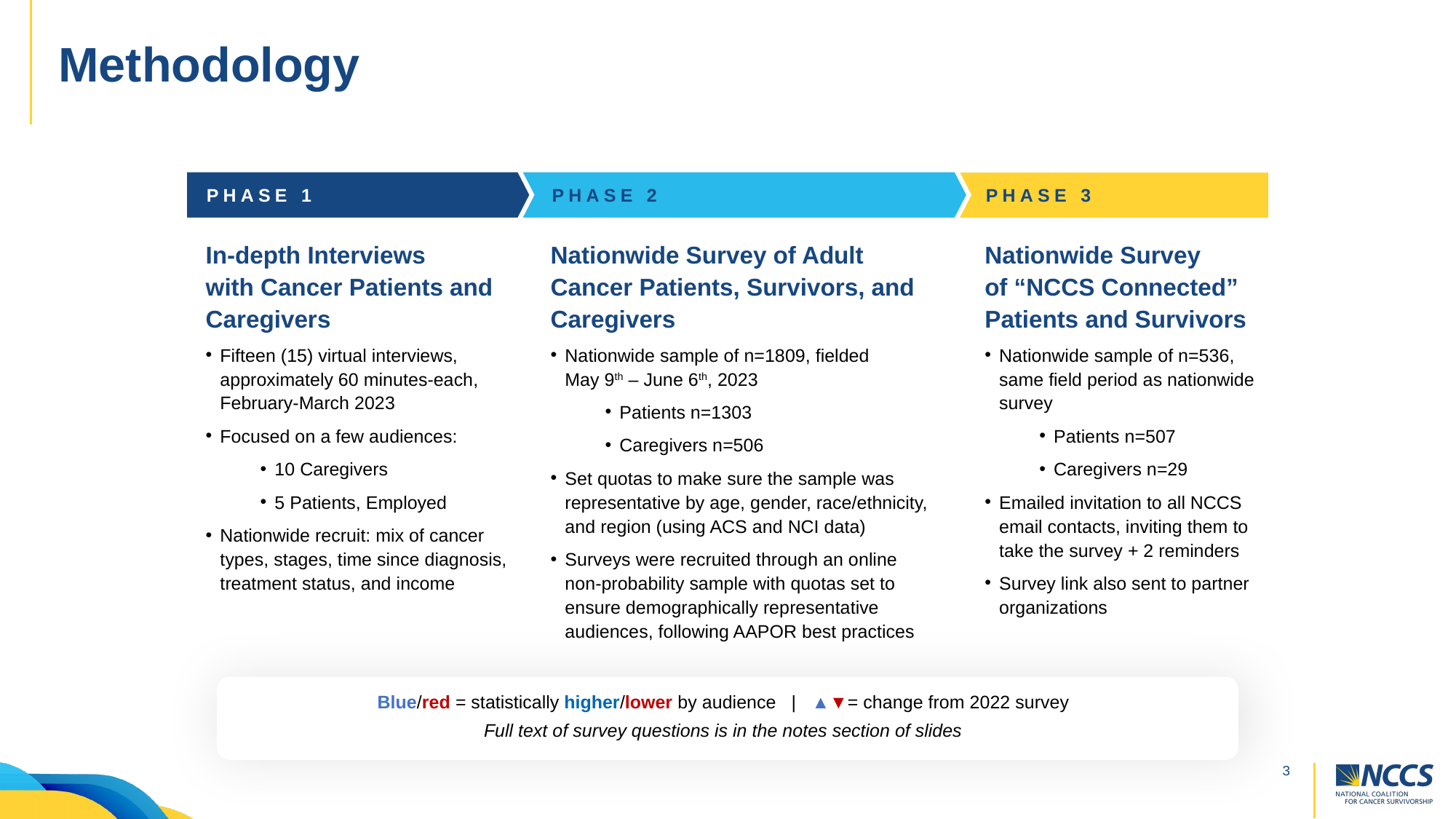

# Methodology

PHASE 1
PHASE 2
PHASE 3
In-depth Interviews
with Cancer Patients and Caregivers
Fifteen (15) virtual interviews, approximately 60 minutes-each,  February-March 2023
Focused on a few audiences:
10 Caregivers
5 Patients, Employed
Nationwide recruit: mix of cancer types, stages, time since diagnosis, treatment status, and income
Nationwide Survey of Adult Cancer Patients, Survivors, and Caregivers
Nationwide sample of n=1809, fielded
May 9th – June 6th, 2023
Patients n=1303
Caregivers n=506
Set quotas to make sure the sample was representative by age, gender, race/ethnicity, and region (using ACS and NCI data)
Surveys were recruited through an online non-probability sample with quotas set to ensure demographically representative audiences, following AAPOR best practices
Nationwide Survey
of “NCCS Connected” Patients and Survivors
Nationwide sample of n=536, same field period as nationwide survey
Patients n=507
Caregivers n=29
Emailed invitation to all NCCS email contacts, inviting them to take the survey + 2 reminders
Survey link also sent to partner organizations

Blue/red = statistically higher/lower by audience   |   ▲▼= change from 2022 survey
Full text of survey questions is in the notes section of slides